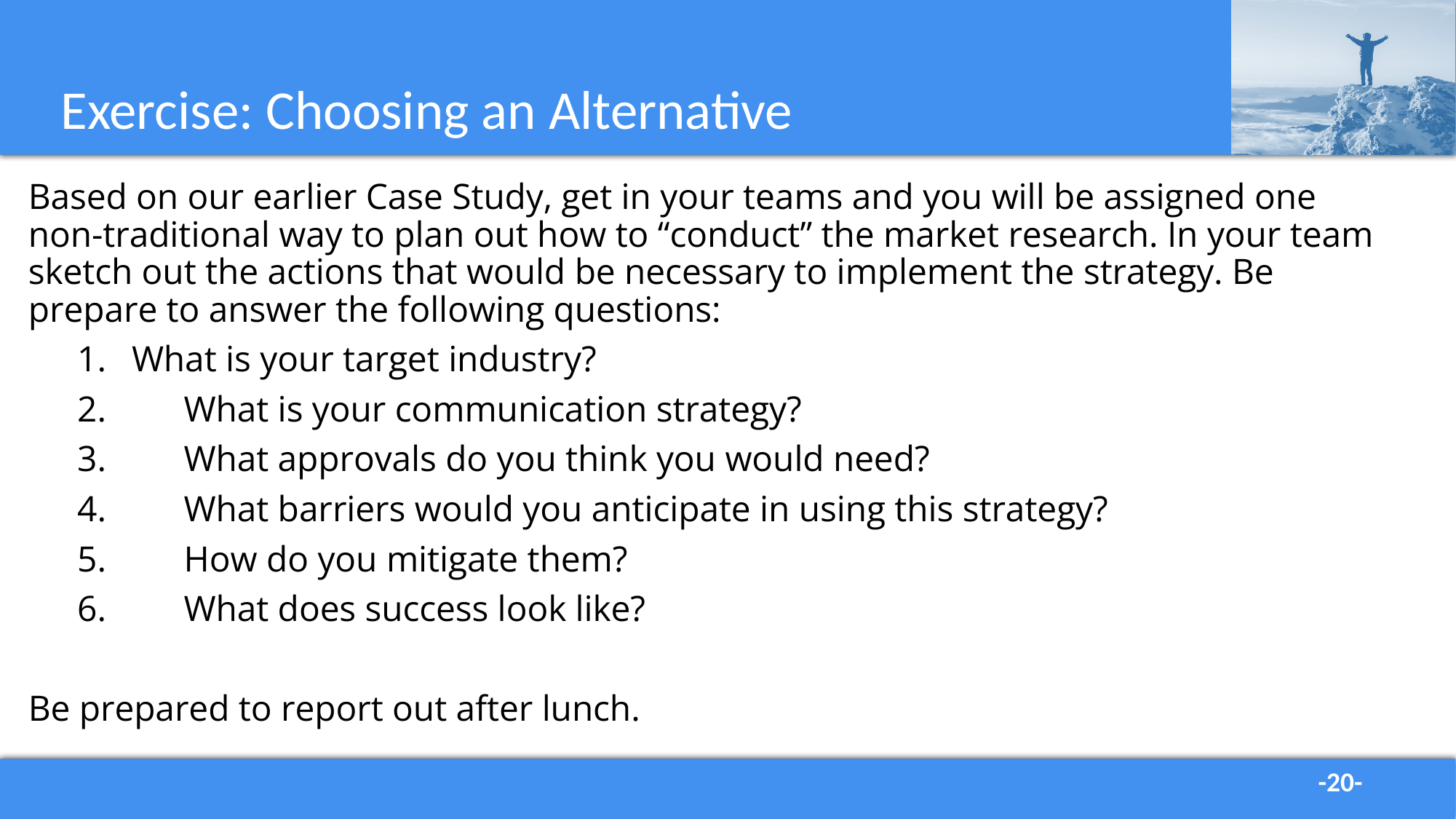

# Exercise: Choosing an Alternative
Based on our earlier Case Study, get in your teams and you will be assigned one non-traditional way to plan out how to “conduct” the market research. In your team sketch out the actions that would be necessary to implement the strategy. Be prepare to answer the following questions:
What is your target industry?
2.	What is your communication strategy?
3.	What approvals do you think you would need?
4.	What barriers would you anticipate in using this strategy?
5.	How do you mitigate them?
6.	What does success look like?

Be prepared to report out after lunch.